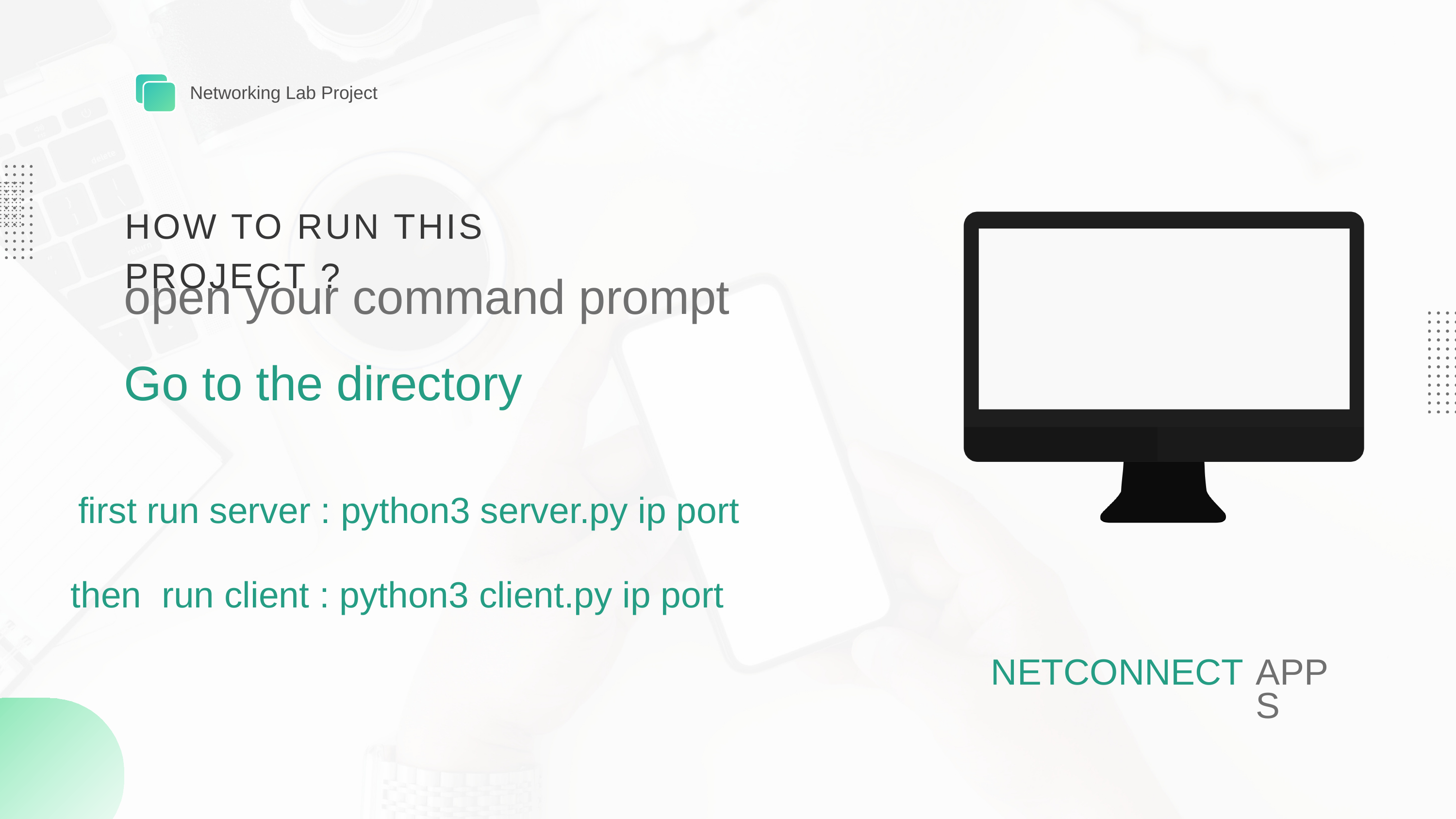

Networking Lab Project

HOW TO RUN THIS PROJECT ?
open your command prompt

Go to the directory
first run server : python3 server.py ip port
then  run client : python3 client.py ip port
NETCONNECT
APPS